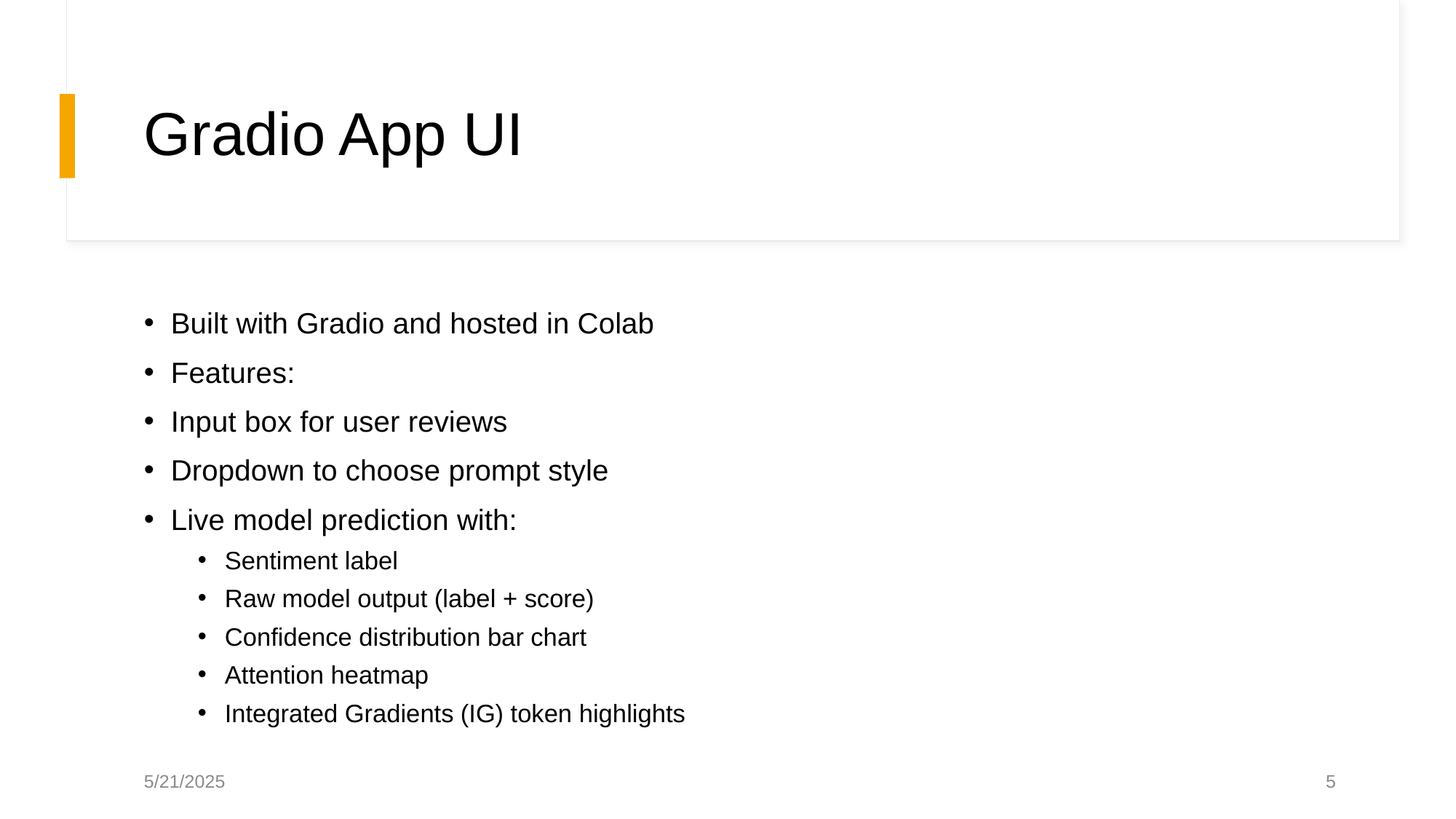

# Gradio App UI
Built with Gradio and hosted in Colab
Features:
Input box for user reviews
Dropdown to choose prompt style
Live model prediction with:
Sentiment label
Raw model output (label + score)
Confidence distribution bar chart
Attention heatmap
Integrated Gradients (IG) token highlights

5/21/2025

5